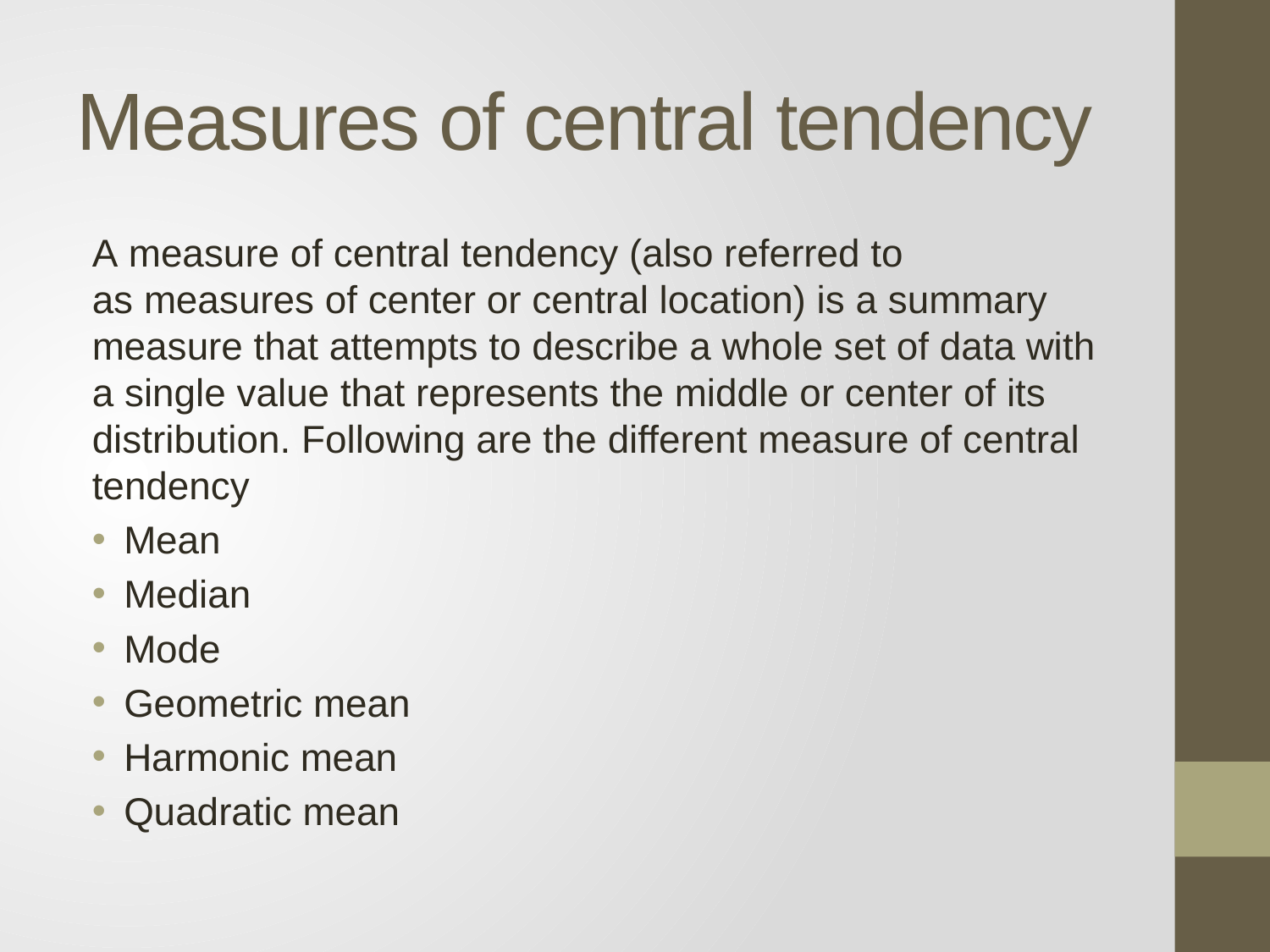

# Measures of central tendency
A measure of central tendency (also referred to as measures of center or central location) is a summary measure that attempts to describe a whole set of data with a single value that represents the middle or center of its distribution. Following are the different measure of central tendency
Mean
Median
Mode
Geometric mean
Harmonic mean
Quadratic mean